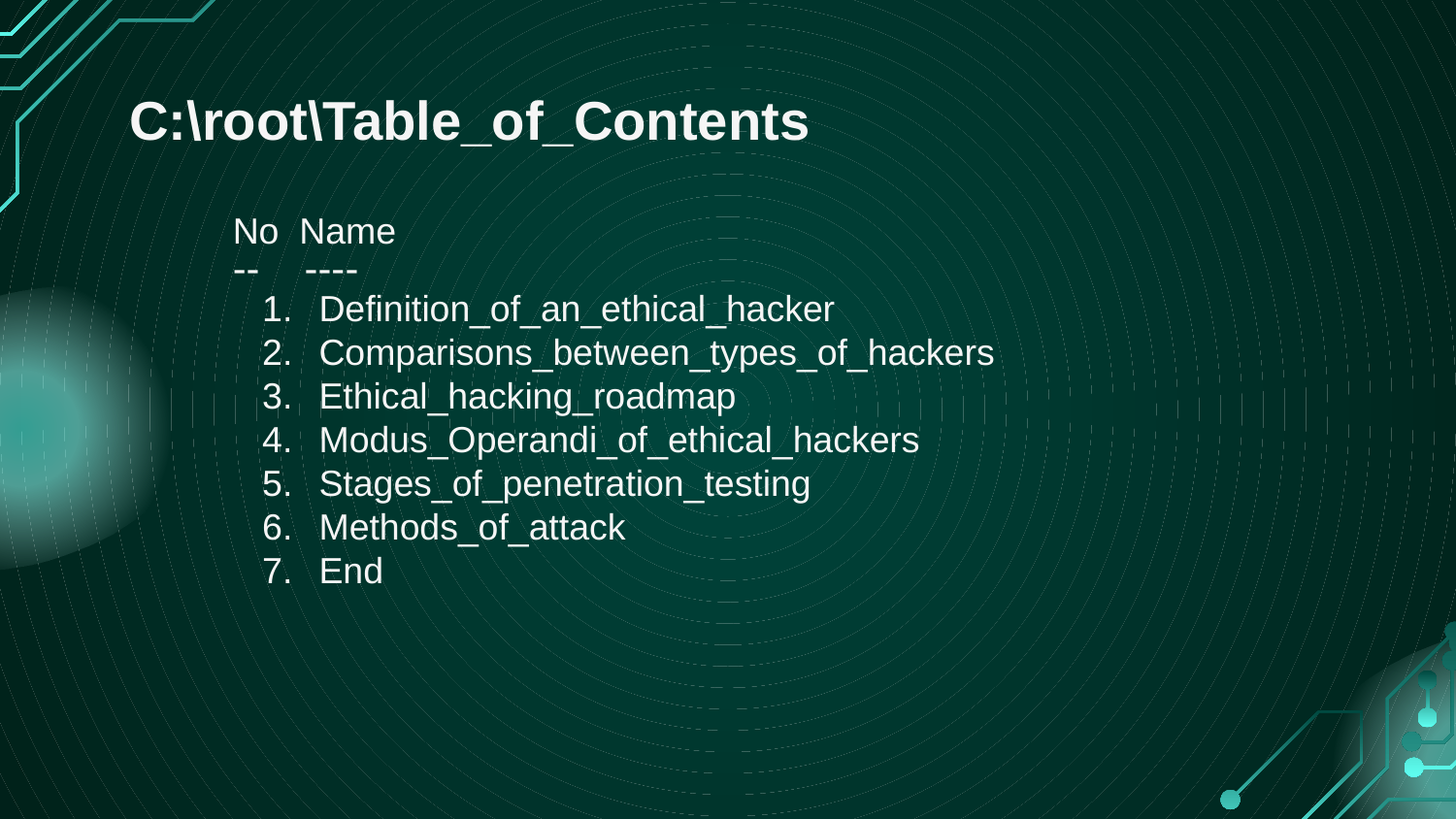

# C:\root\Table_of_Contents
No  Name

--    ----
Definition_of_an_ethical_hacker
Comparisons_between_types_of_hackers
Ethical_hacking_roadmap
Modus_Operandi_of_ethical_hackers
Stages_of_penetration_testing
Methods_of_attack
End